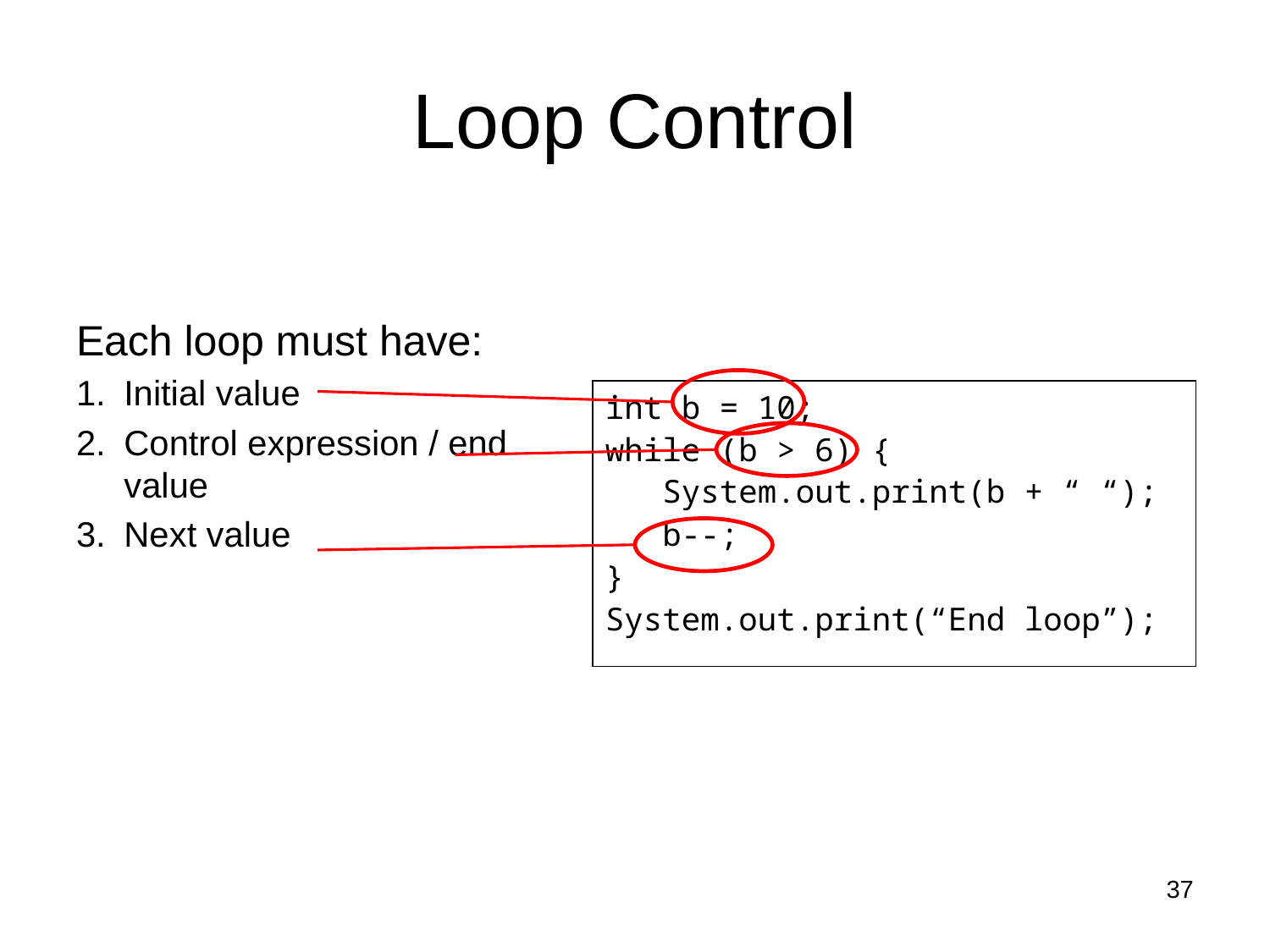

# Loop Control
Each loop must have:
Initial value
Control expression / end value
Next value

int b = 10;
while (b > 6) {
   System.out.print(b + “ “);
   b--;
}
System.out.print(“End loop”);

37